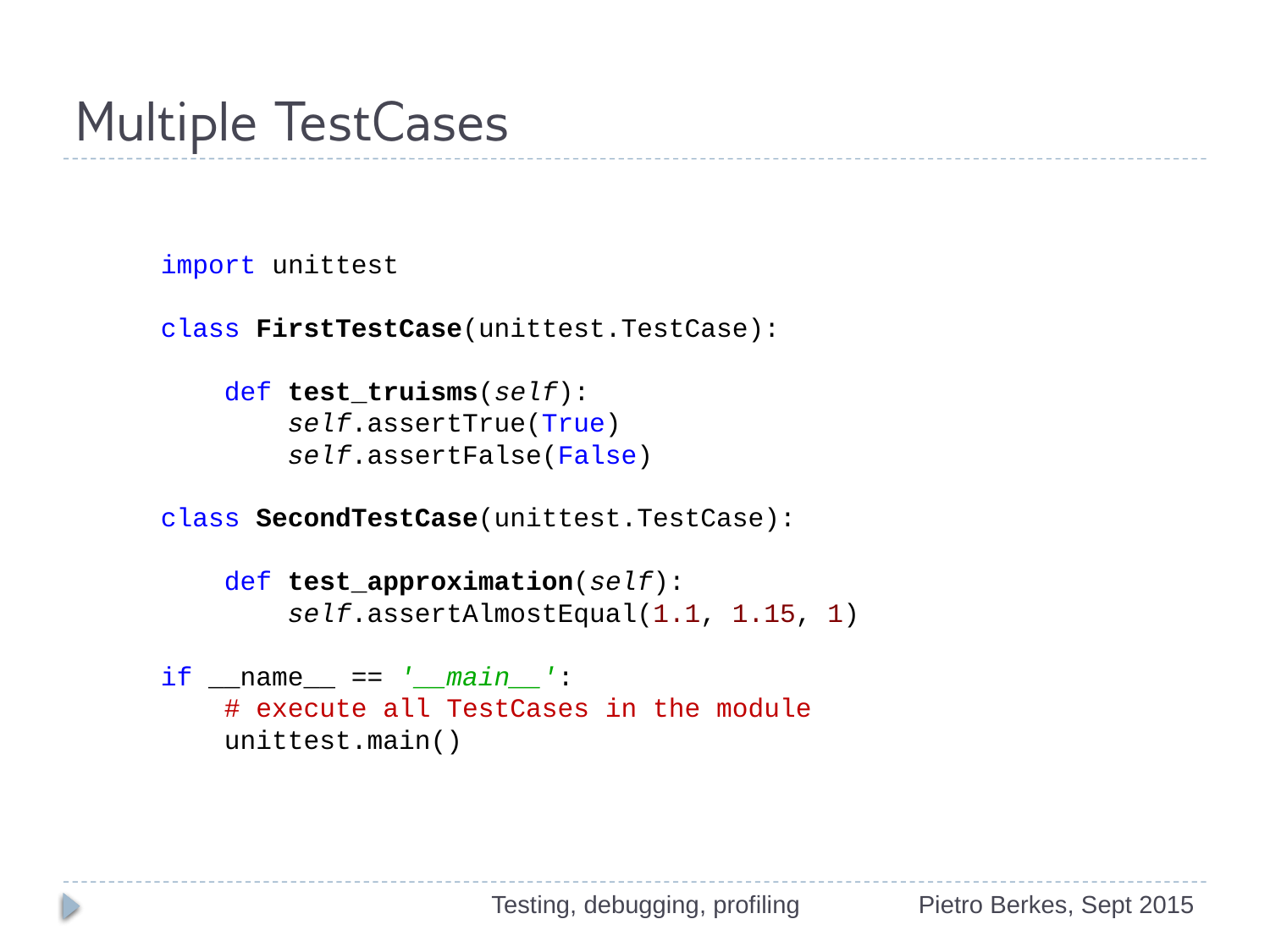

# Multiple TestCases
import unittest

class FirstTestCase(unittest.TestCase):

    def test_truisms(self):
        self.assertTrue(True)
        self.assertFalse(False)

class SecondTestCase(unittest.TestCase):

    def test_approximation(self):
        self.assertAlmostEqual(1.1, 1.15, 1)

if __name__ == '__main__':
    # execute all TestCases in the module
    unittest.main()
Testing, debugging, profiling
Pietro Berkes, Sept 2015